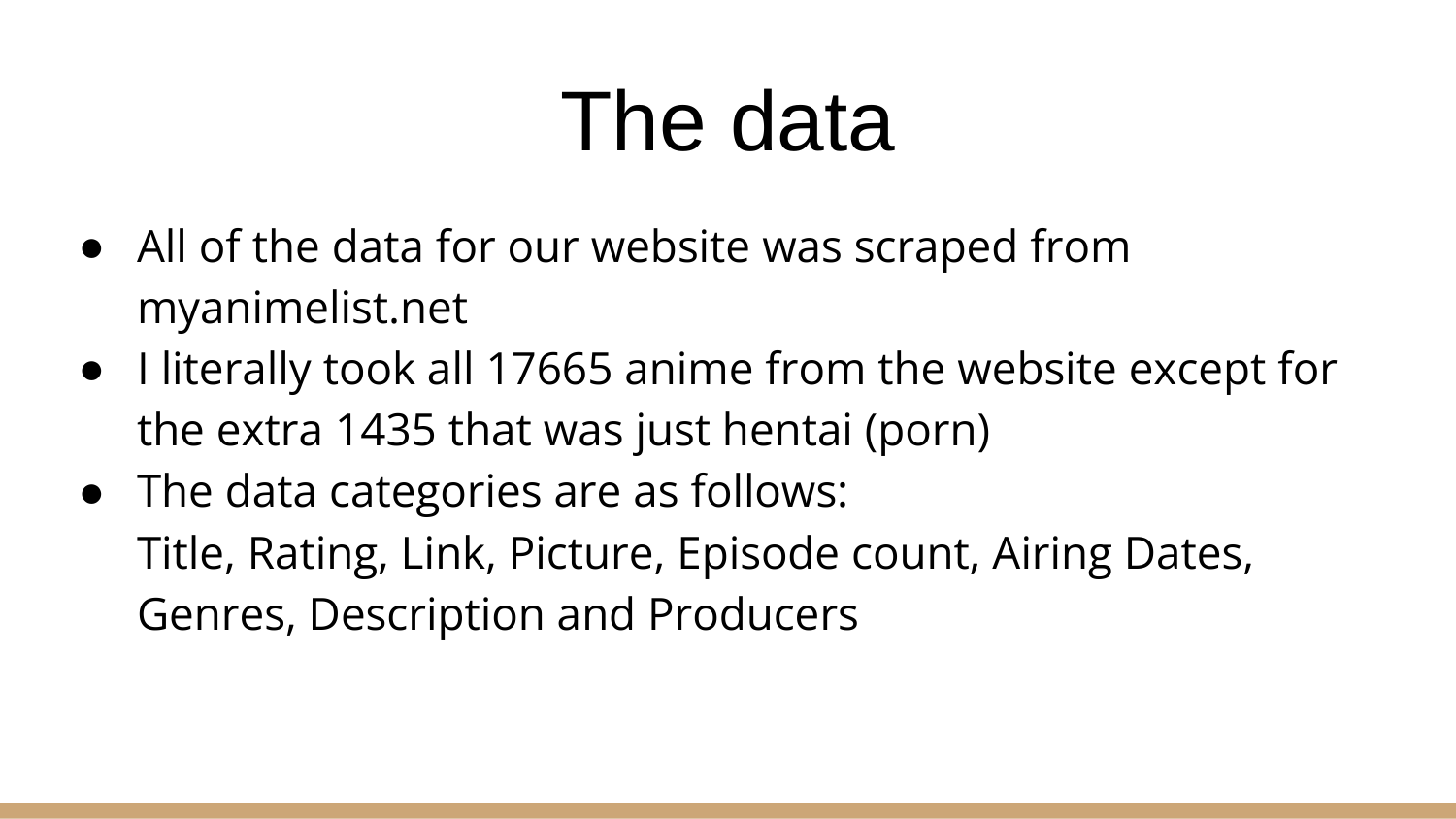

# The data
All of the data for our website was scraped from myanimelist.net
I literally took all 17665 anime from the website except for the extra 1435 that was just hentai (porn)
The data categories are as follows:
Title, Rating, Link, Picture, Episode count, Airing Dates, Genres, Description and Producers